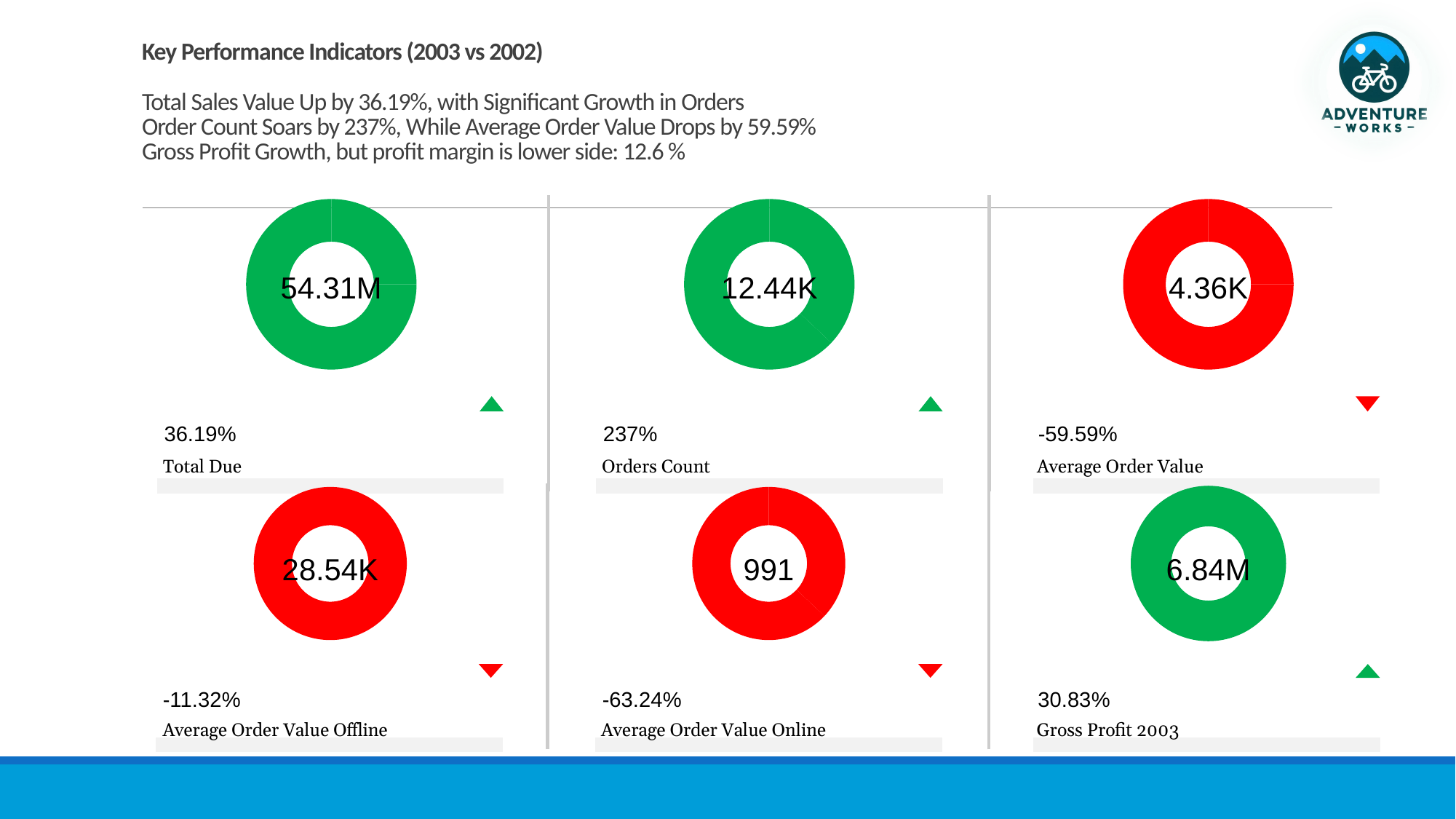

# Key Performance Indicators (2003 vs 2002) Total Sales Value Up by 36.19%, with Significant Growth in Orders Order Count Soars by 237%, While Average Order Value Drops by 59.59% Gross Profit Growth, but profit margin is lower side: 12.6 %

### Chart

| Category | Sales |
|---|---|
| 1st Qtr | 2.9 |
| 2nd Qtr | 8.7 |

### Chart

| Category | Sales |
|---|---|
| 1st Qtr | 2.0 |
| 2nd Qtr | 3.4 |

### Chart

| Category | Sales |
|---|---|
| 1st Qtr | 2.9 |
| 2nd Qtr | 8.7 |
54.31M
12.44K
4.36K

36.19%
Total Due
-59.59%
Average Order Value
237%
Orders Count

### Chart

| Category | Sales |
|---|---|
| 1st Qtr | 2.9 |
| 2nd Qtr | 8.7 |

### Chart

| Category | Sales |
|---|---|
| 1st Qtr | 2.0 |
| 2nd Qtr | 3.4 |

### Chart

| Category | Sales |
|---|---|
| 1st Qtr | 2.9 |
| 2nd Qtr | 8.7 |
28.54K
991
6.84M

-63.24%
Average Order Value Online
30.83%
Gross Profit 2003
-11.32%
Average Order Value Offline